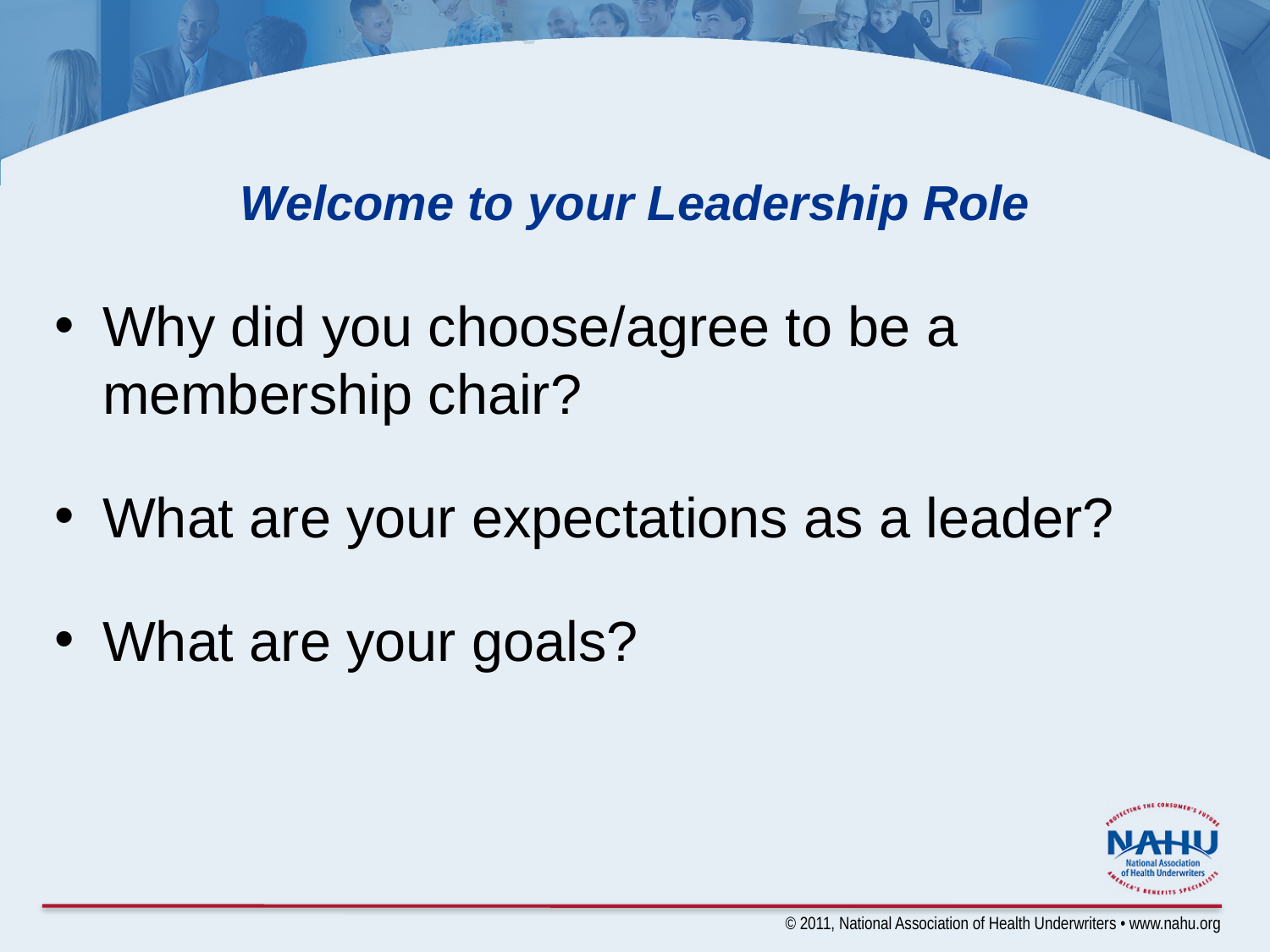

# Welcome to your Leadership Role
Why did you choose/agree to be a membership chair?
What are your expectations as a leader?
What are your goals?